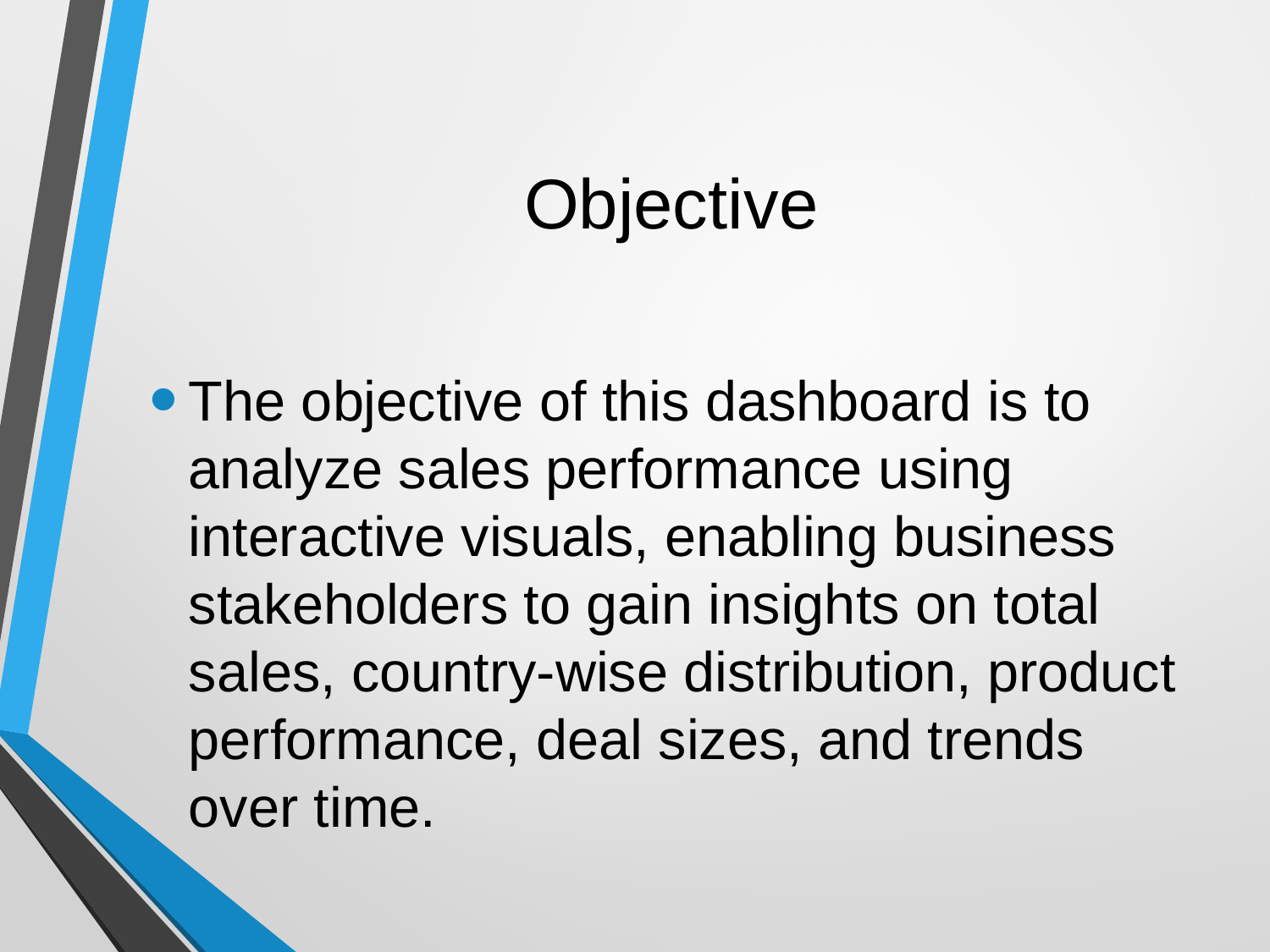

# Objective
The objective of this dashboard is to analyze sales performance using interactive visuals, enabling business stakeholders to gain insights on total sales, country-wise distribution, product performance, deal sizes, and trends over time.